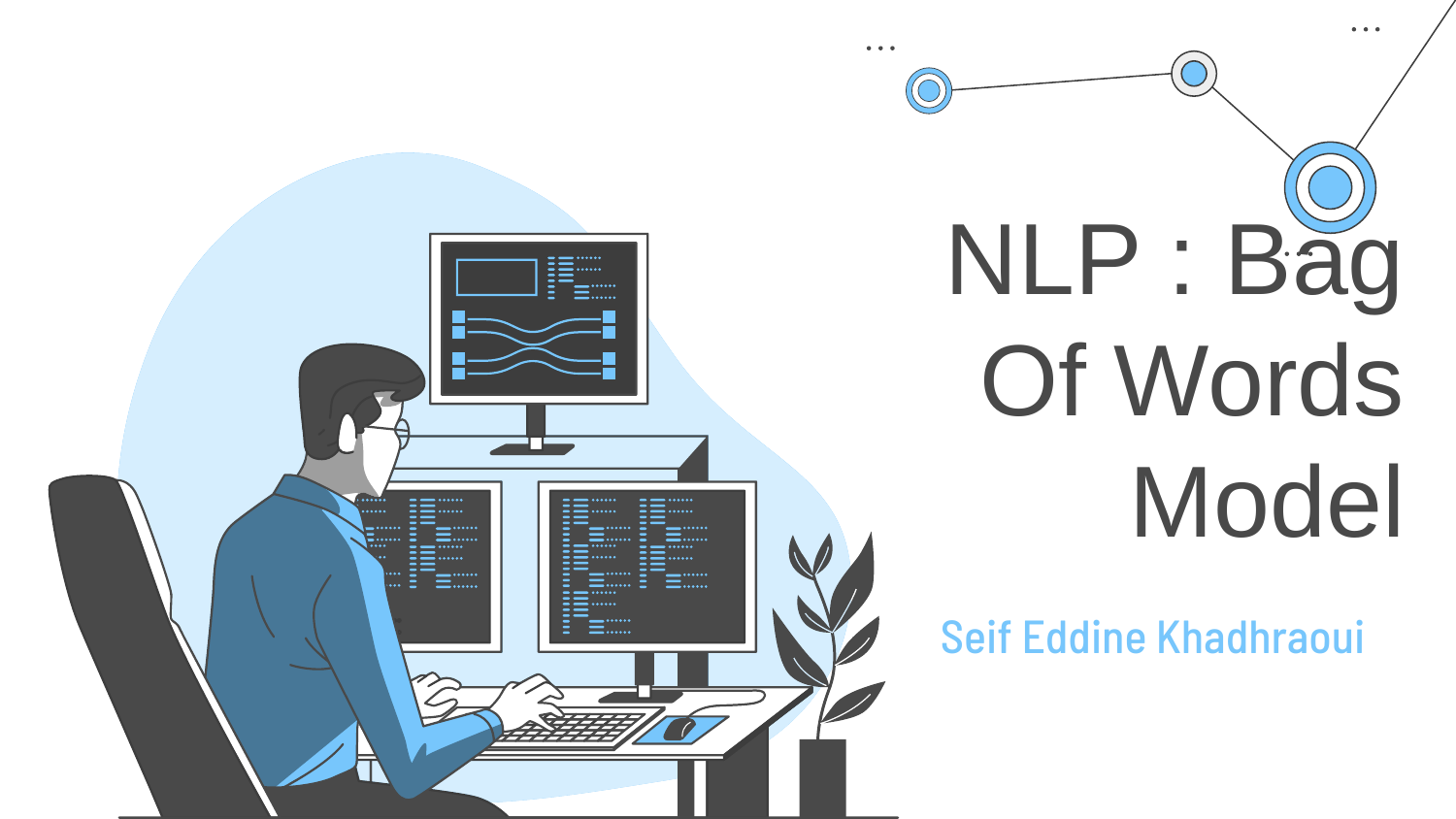

# NLP : Bag Of Words Model
Seif Eddine Khadhraoui